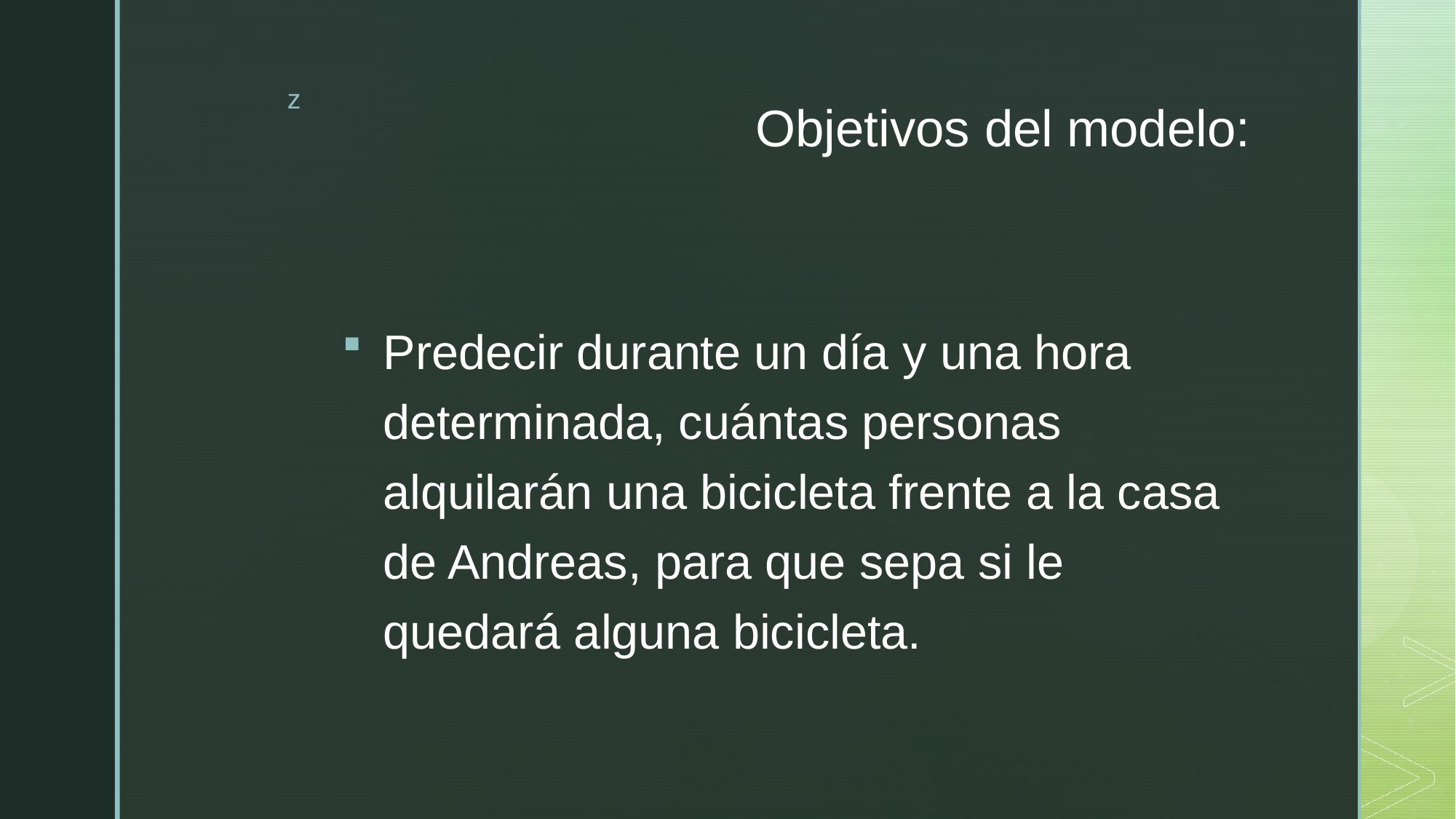

# Objetivos del modelo:
Predecir durante un día y una hora determinada, cuántas personas alquilarán una bicicleta frente a la casa de Andreas, para que sepa si le quedará alguna bicicleta.